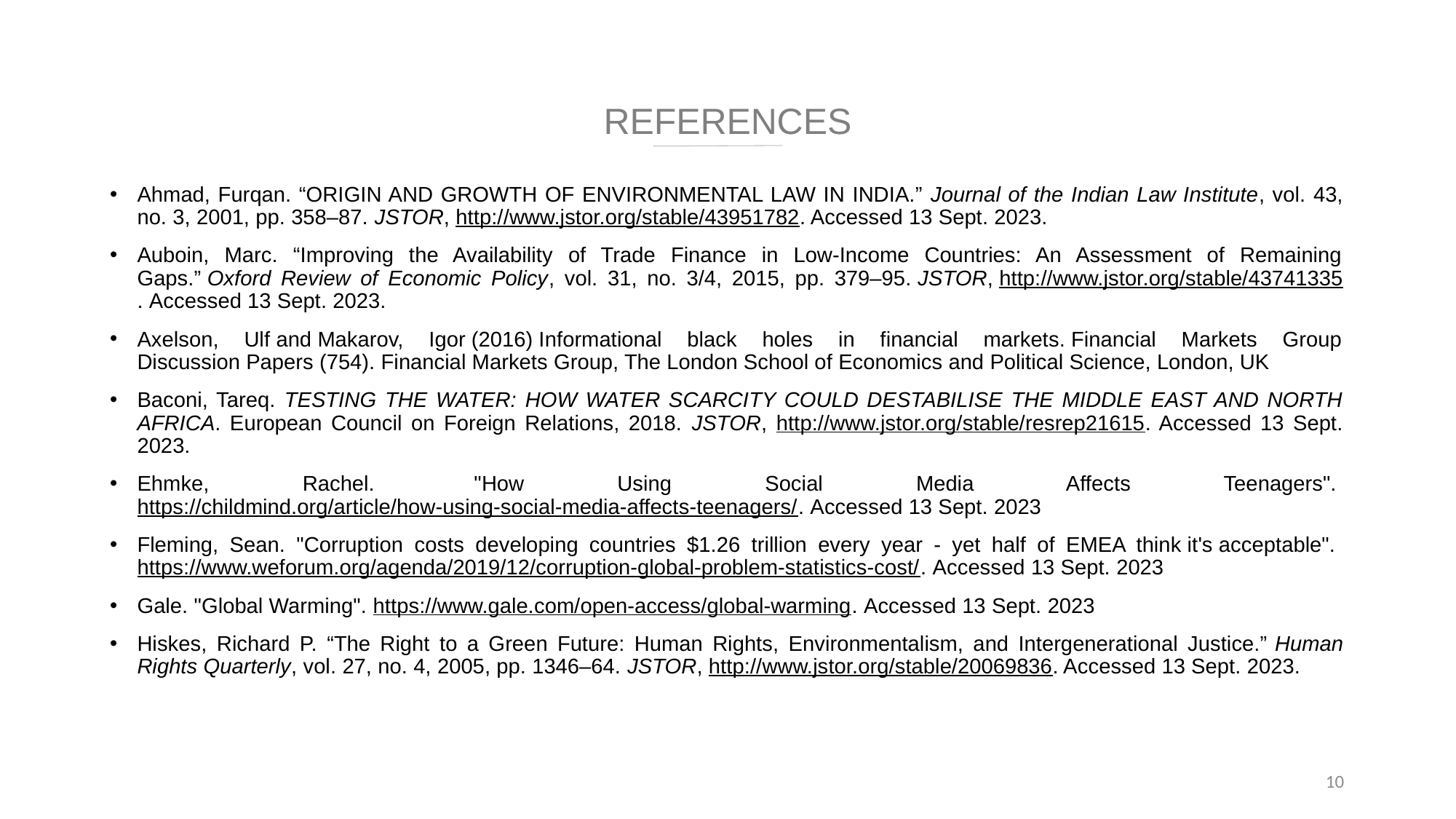

# REFERENCES
Ahmad, Furqan. “ORIGIN AND GROWTH OF ENVIRONMENTAL LAW IN INDIA.” Journal of the Indian Law Institute, vol. 43, no. 3, 2001, pp. 358–87. JSTOR, http://www.jstor.org/stable/43951782. Accessed 13 Sept. 2023.
Auboin, Marc. “Improving the Availability of Trade Finance in Low-Income Countries: An Assessment of Remaining Gaps.” Oxford Review of Economic Policy, vol. 31, no. 3/4, 2015, pp. 379–95. JSTOR, http://www.jstor.org/stable/43741335. Accessed 13 Sept. 2023.
Axelson, Ulf and Makarov, Igor (2016) Informational black holes in financial markets. Financial Markets Group Discussion Papers (754). Financial Markets Group, The London School of Economics and Political Science, London, UK
Baconi, Tareq. TESTING THE WATER: HOW WATER SCARCITY COULD DESTABILISE THE MIDDLE EAST AND NORTH AFRICA. European Council on Foreign Relations, 2018. JSTOR, http://www.jstor.org/stable/resrep21615. Accessed 13 Sept. 2023.
Ehmke, Rachel.  "How Using Social Media Affects Teenagers". https://childmind.org/article/how-using-social-media-affects-teenagers/. Accessed 13 Sept. 2023
Fleming, Sean. "Corruption costs developing countries $1.26 trillion every year - yet half of EMEA think it's acceptable". https://www.weforum.org/agenda/2019/12/corruption-global-problem-statistics-cost/. Accessed 13 Sept. 2023
Gale. "Global Warming". https://www.gale.com/open-access/global-warming. Accessed 13 Sept. 2023
Hiskes, Richard P. “The Right to a Green Future: Human Rights, Environmentalism, and Intergenerational Justice.” Human Rights Quarterly, vol. 27, no. 4, 2005, pp. 1346–64. JSTOR, http://www.jstor.org/stable/20069836. Accessed 13 Sept. 2023.

10